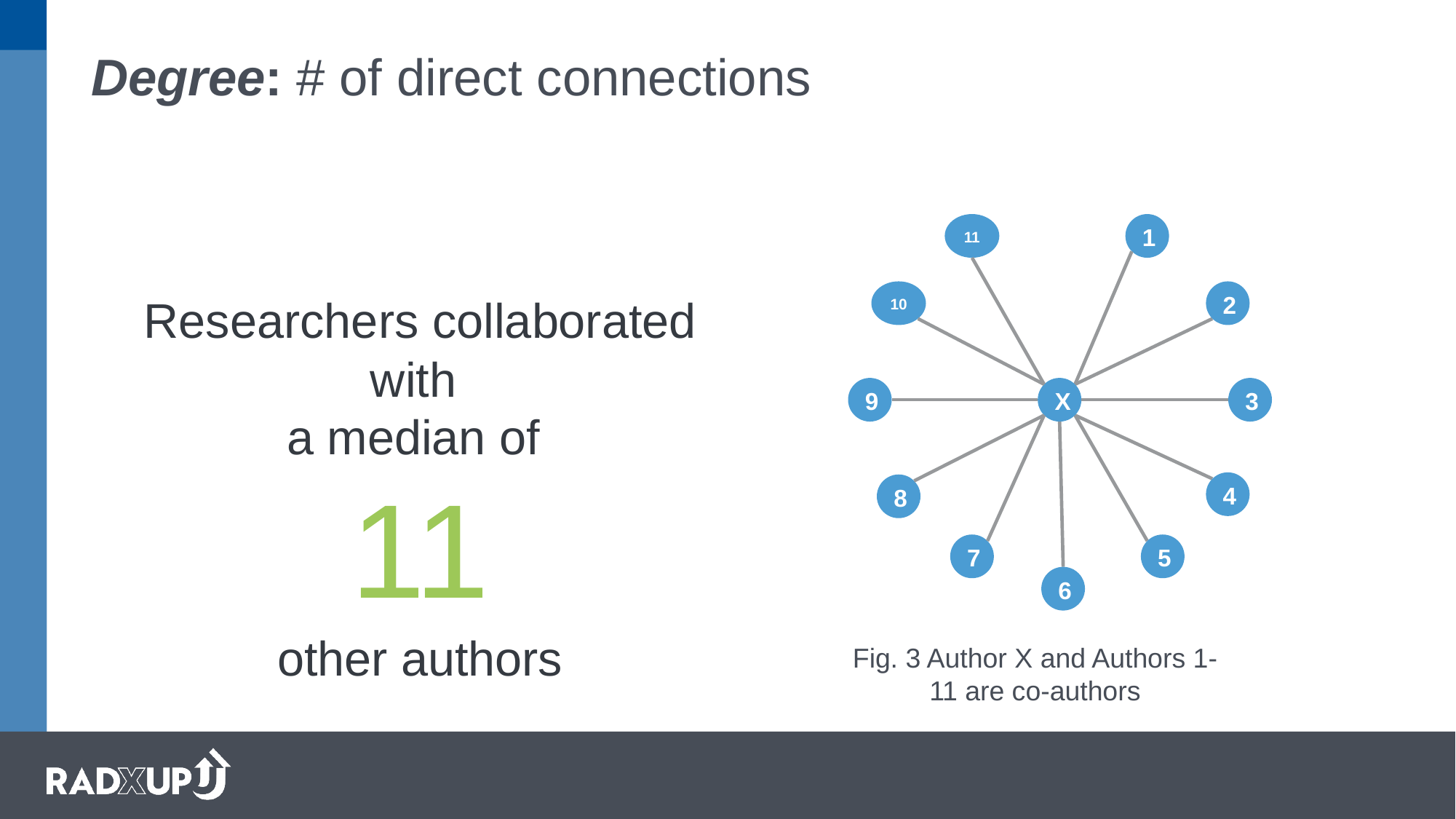

# Degree: # of direct connections
11
1
10
2
Researchers collaborated with
a median of
11
other authors
9
X
3
4
8
7
5
6
Fig. 3 Author X and Authors 1-11 are co-authors